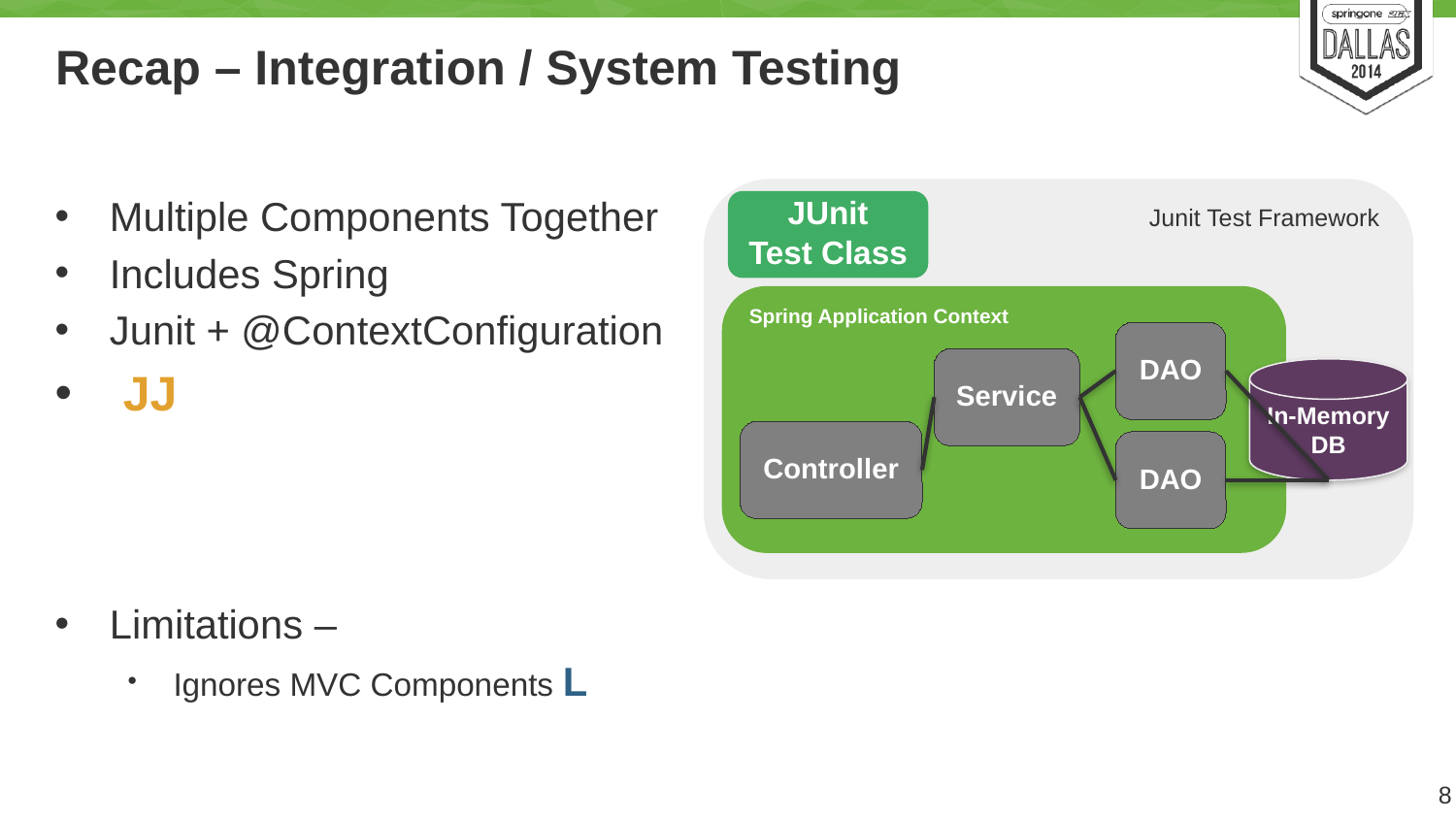

# Recap – Integration / System Testing
Junit Test Framework
Multiple Components Together
Includes Spring
Junit + @ContextConfiguration
 JJ

Limitations –
Ignores MVC Components L
JUnit
Test Class
Spring Application Context
DAO
Service
In-Memory
DB
Controller
DAO
8